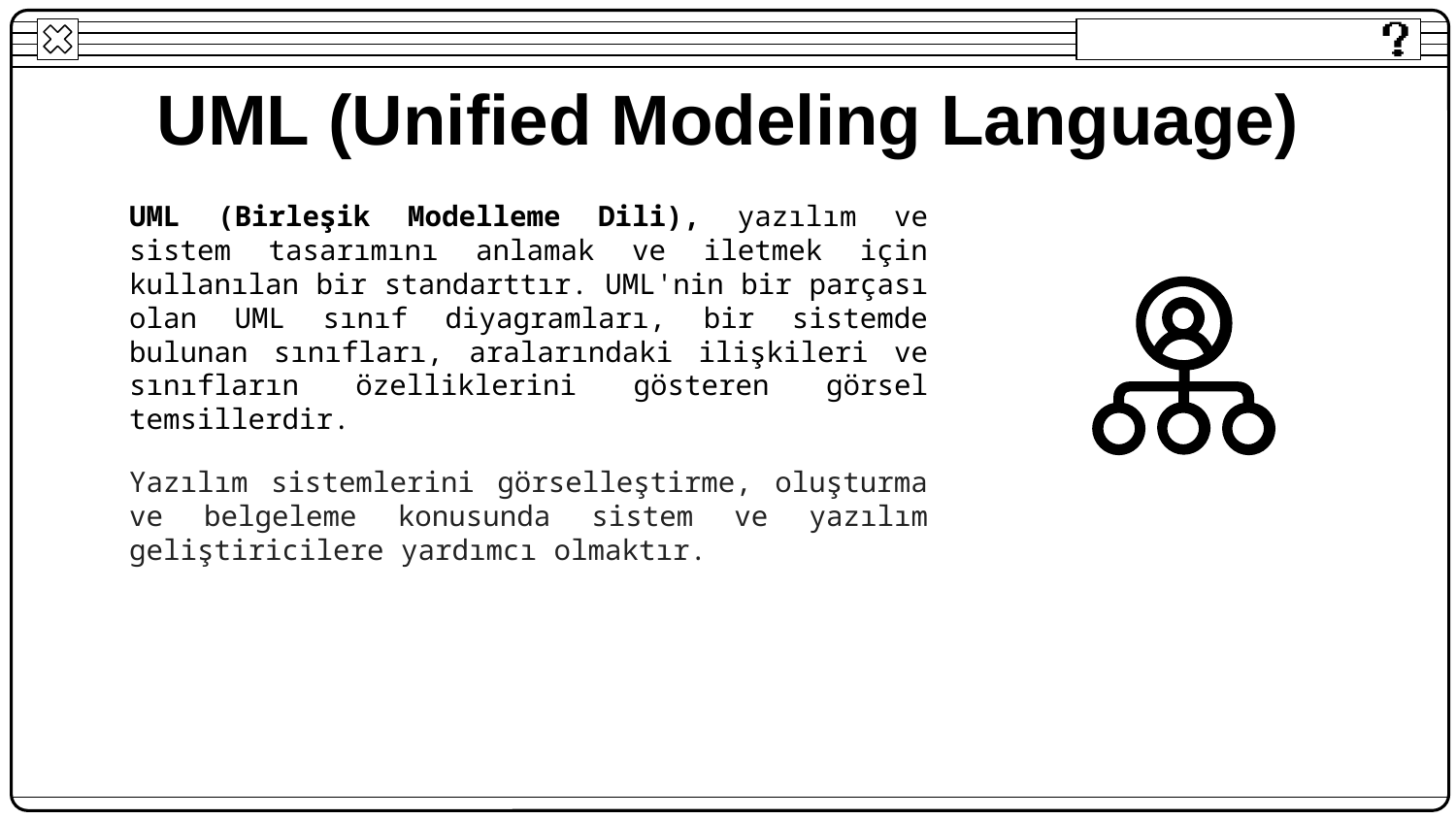

# UML (Unified Modeling Language)
UML (Birleşik Modelleme Dili), yazılım ve sistem tasarımını anlamak ve iletmek için kullanılan bir standarttır. UML'nin bir parçası olan UML sınıf diyagramları, bir sistemde bulunan sınıfları, aralarındaki ilişkileri ve sınıfların özelliklerini gösteren görsel temsillerdir.

Yazılım sistemlerini görselleştirme, oluşturma ve belgeleme konusunda sistem ve yazılım geliştiricilere yardımcı olmaktır.